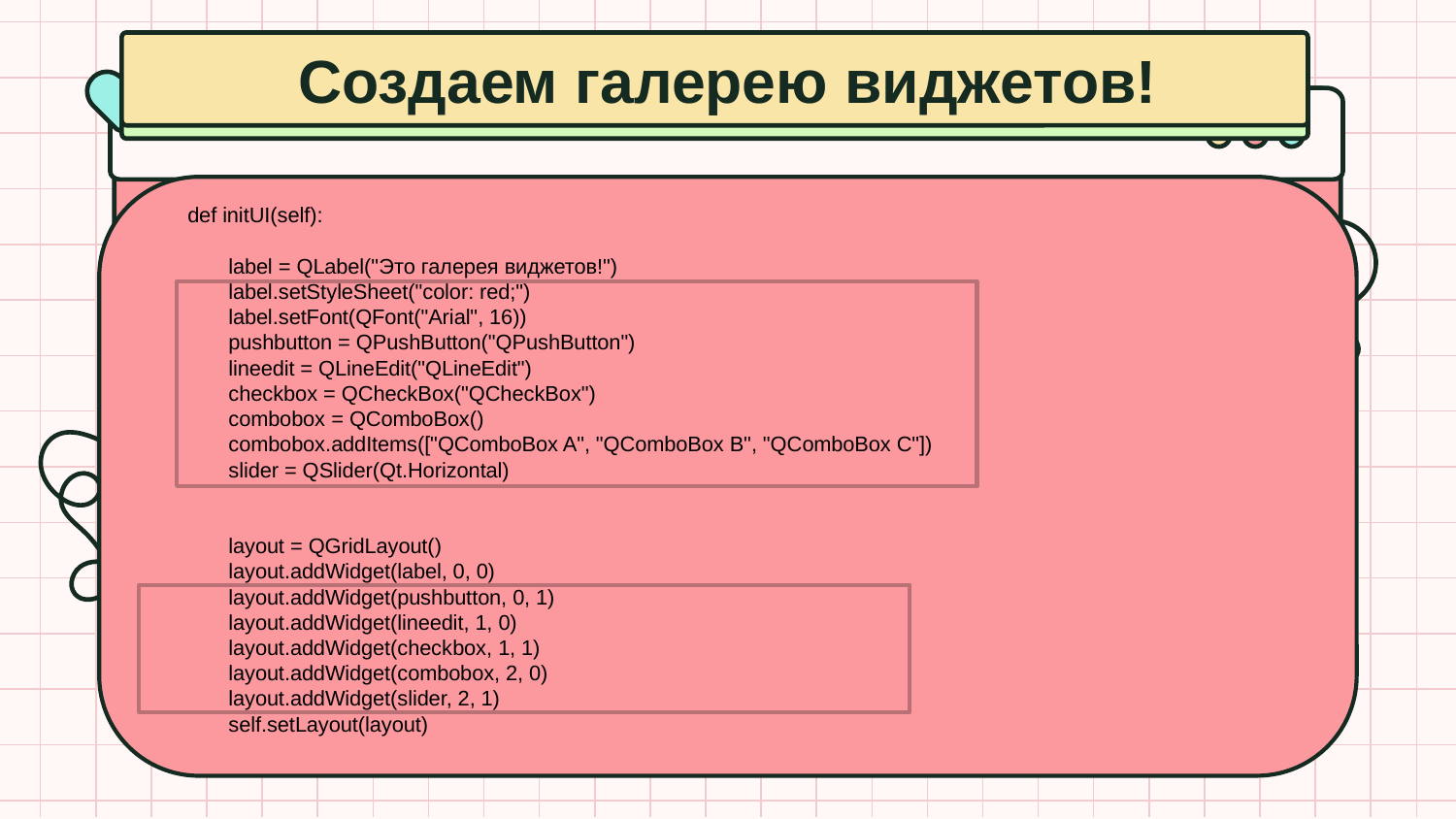

# Создаем галерею виджетов!

 def initUI(self):

        label = QLabel("Это галерея виджетов!")
        label.setStyleSheet("color: red;")
        label.setFont(QFont("Arial", 16))
        pushbutton = QPushButton("QPushButton")
        lineedit = QLineEdit("QLineEdit")
        checkbox = QCheckBox("QCheckBox")
        combobox = QComboBox()
        combobox.addItems(["QComboBox A", "QComboBox B", "QComboBox C"])
        slider = QSlider(Qt.Horizontal)

        layout = QGridLayout()
        layout.addWidget(label, 0, 0)
        layout.addWidget(pushbutton, 0, 1)
        layout.addWidget(lineedit, 1, 0)
        layout.addWidget(checkbox, 1, 1)
        layout.addWidget(combobox, 2, 0)
        layout.addWidget(slider, 2, 1)
        self.setLayout(layout)